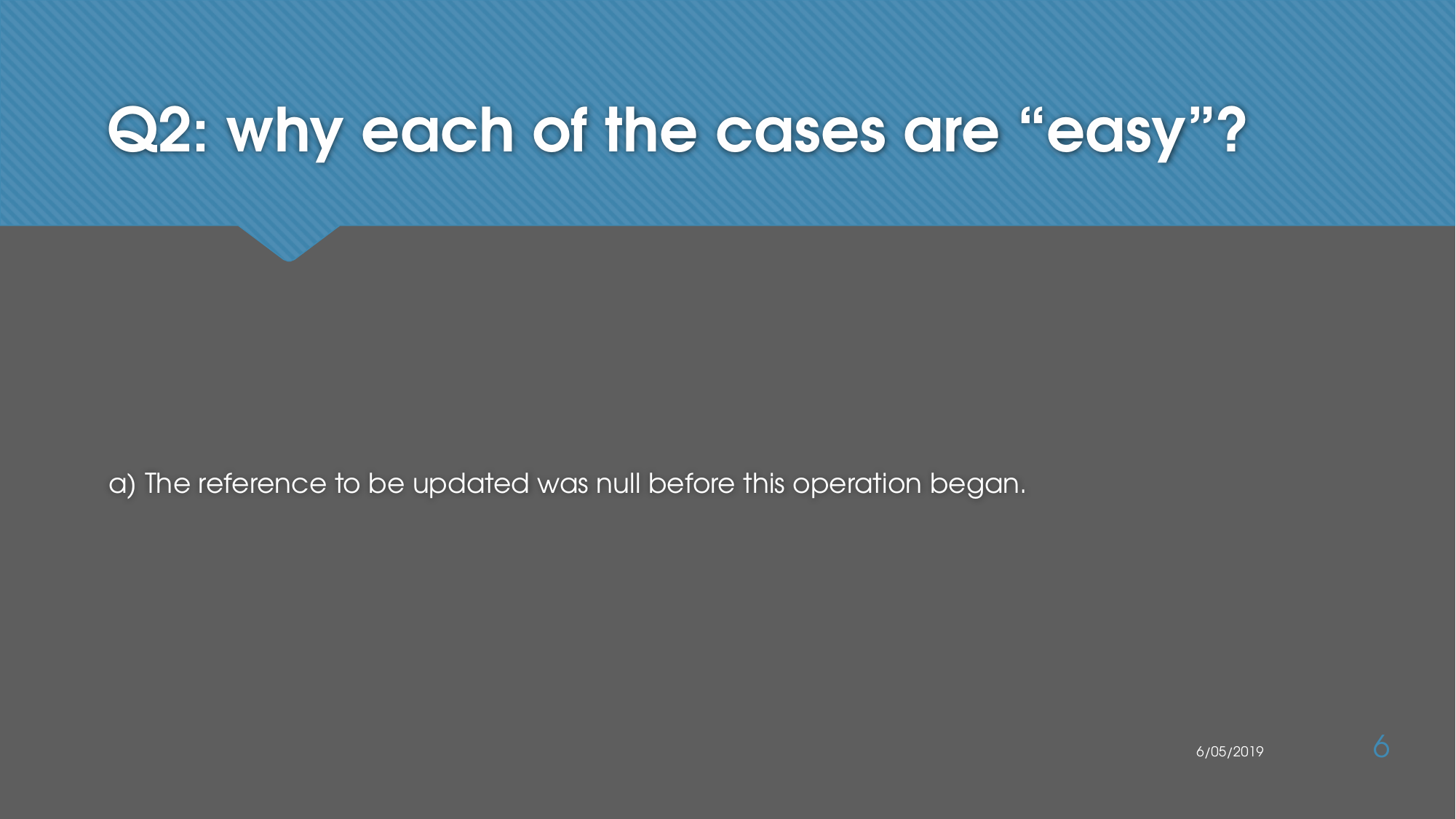

# Q2: why each of the cases are “easy”?
a) The reference to be updated was null before this operation began.
6
6/05/2019